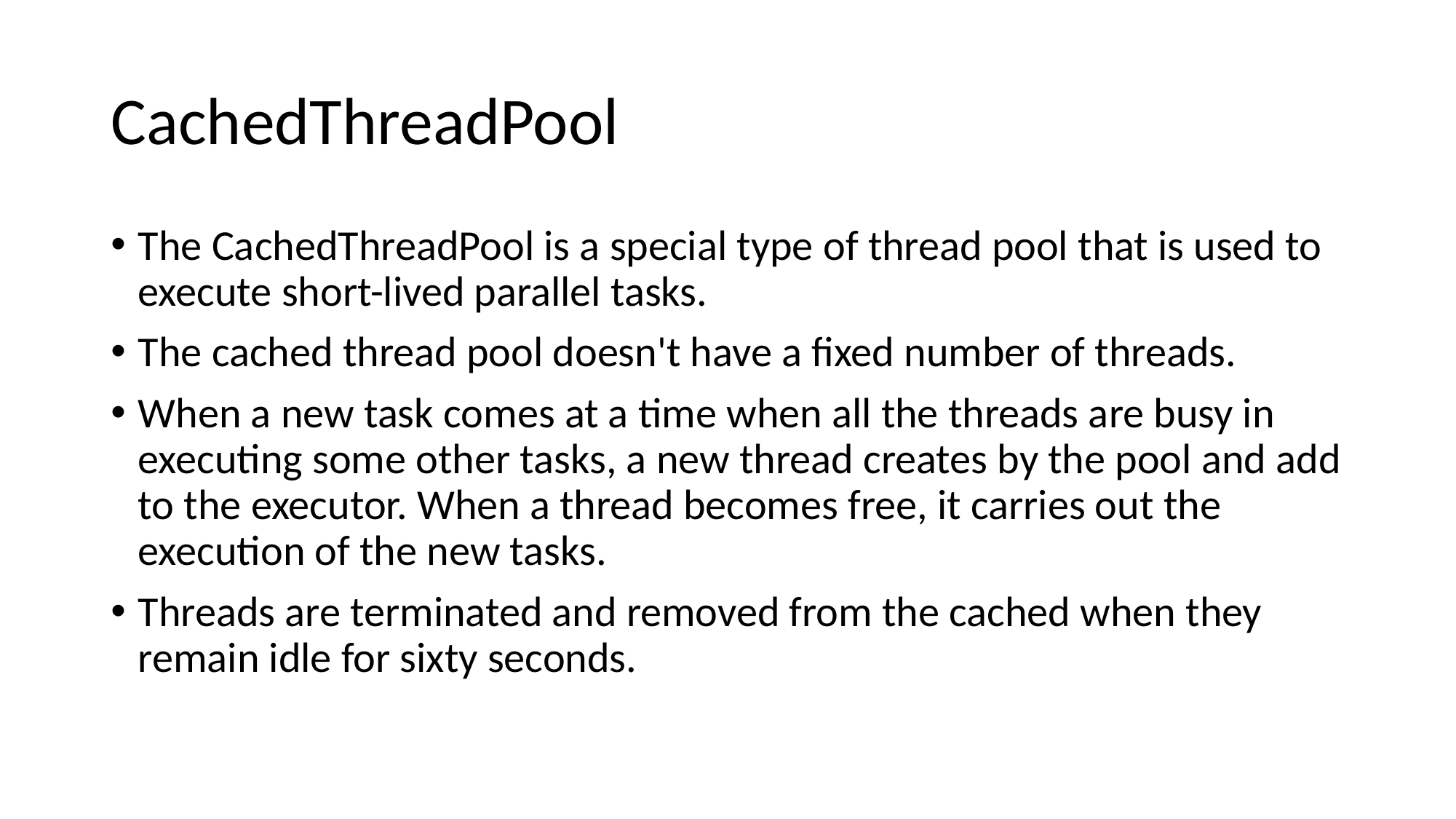

# CachedThreadPool
The CachedThreadPool is a special type of thread pool that is used to execute short-lived parallel tasks.
The cached thread pool doesn't have a fixed number of threads.
When a new task comes at a time when all the threads are busy in executing some other tasks, a new thread creates by the pool and add to the executor. When a thread becomes free, it carries out the execution of the new tasks.
Threads are terminated and removed from the cached when they remain idle for sixty seconds.